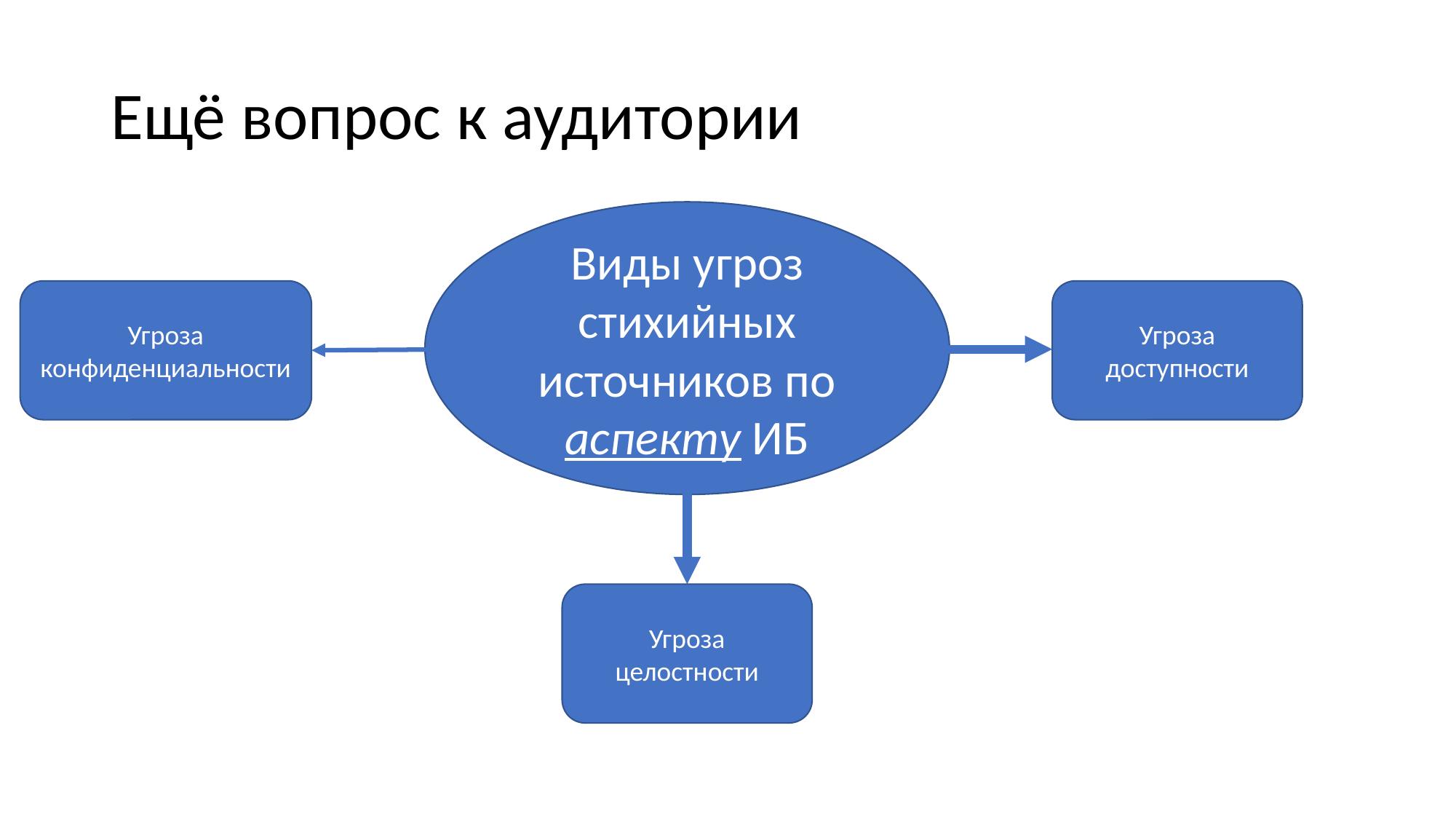

# Ещё вопрос к аудитории
Виды угроз стихийных источников по аспекту ИБ
Угроза конфиденциальности
Угроза доступности
Угроза целостности